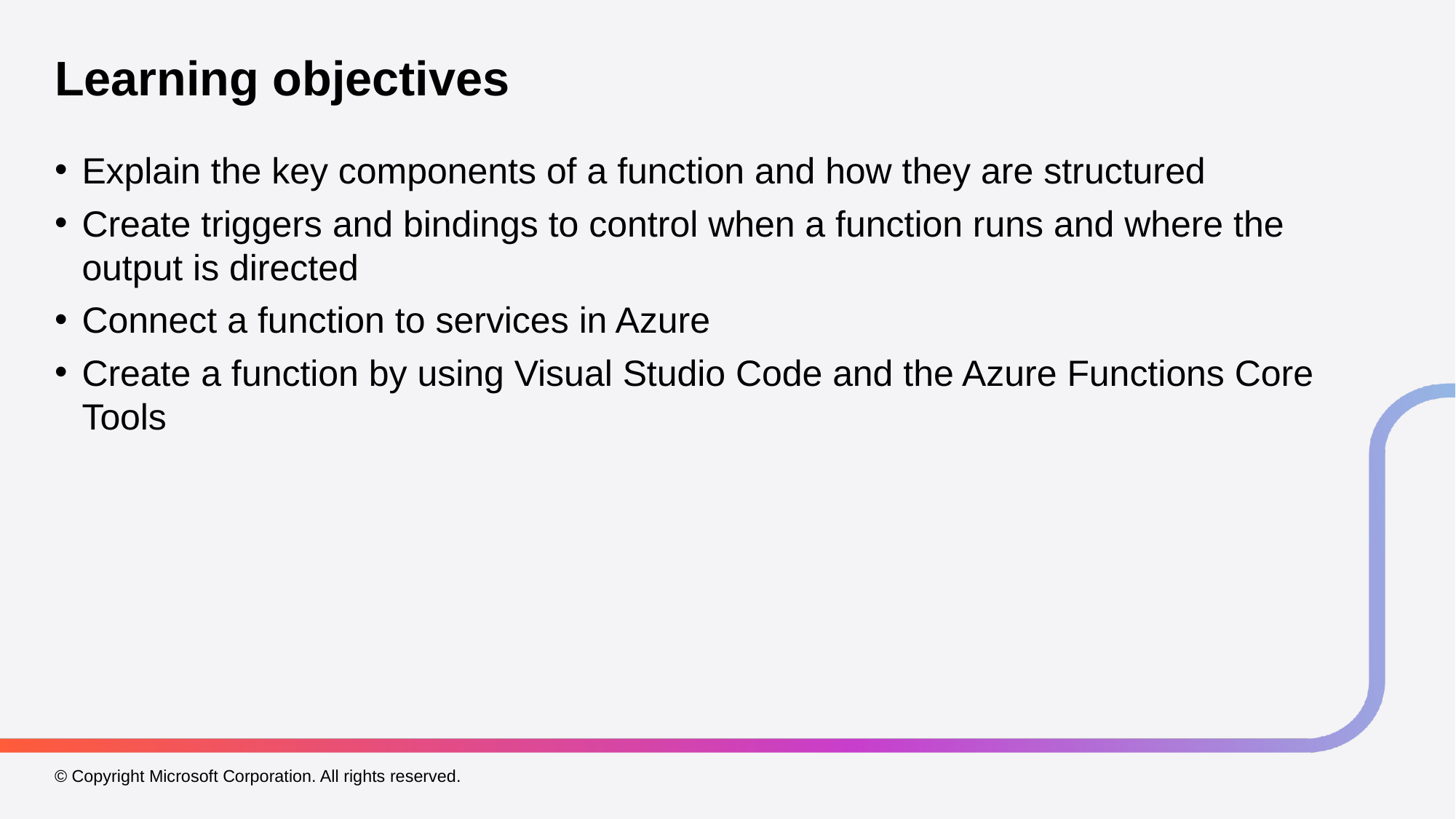

# Learning objectives
Explain the key components of a function and how they are structured
Create triggers and bindings to control when a function runs and where the output is directed
Connect a function to services in Azure
Create a function by using Visual Studio Code and the Azure Functions Core Tools